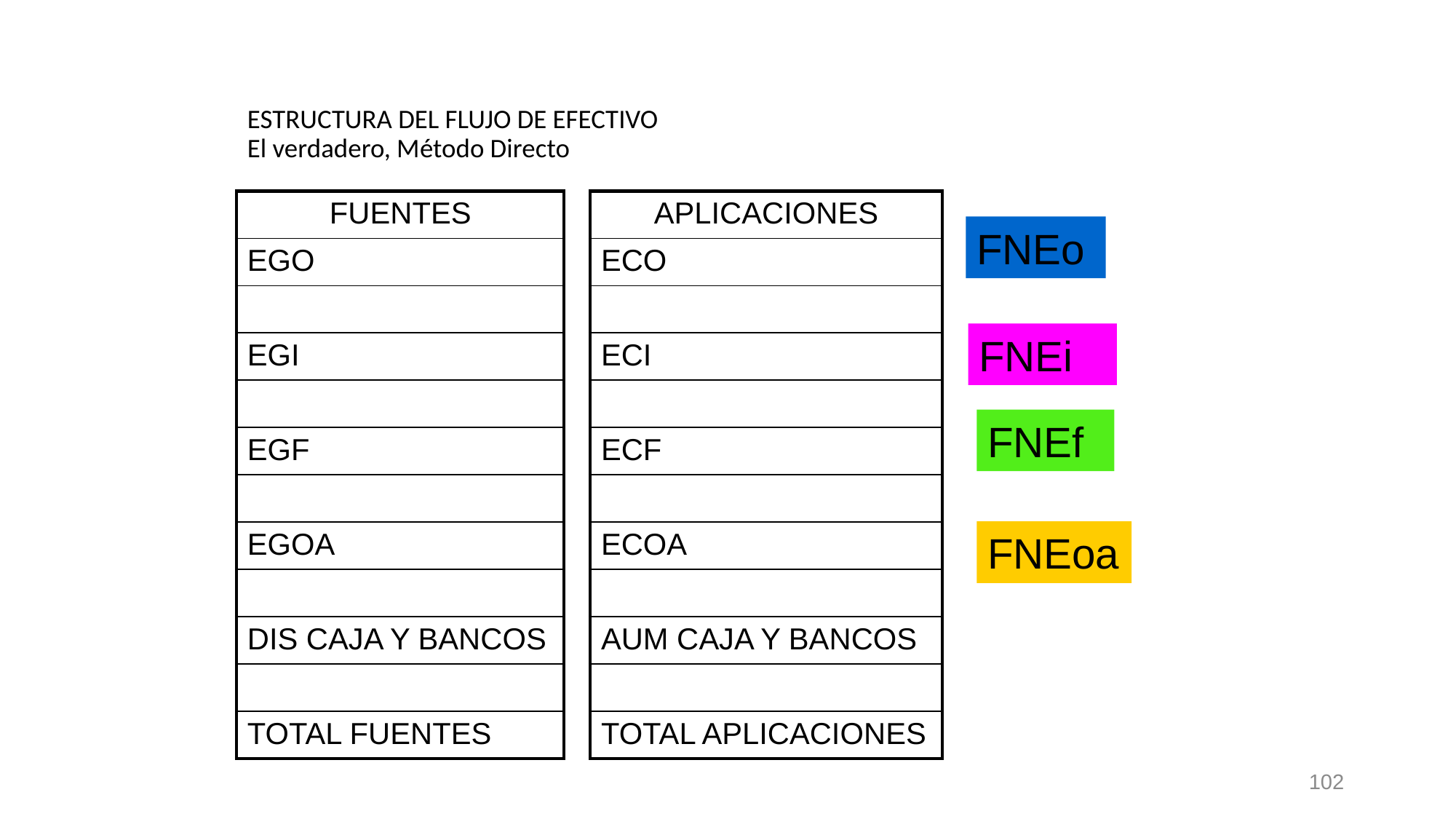

# ESTRUCTURA DEL FLUJO DE EFECTIVO El verdadero, Método Directo
| FUENTES |
| --- |
| EGO |
|  |
| EGI |
|  |
| EGF |
|  |
| EGOA |
|  |
| DIS CAJA Y BANCOS |
|  |
| TOTAL FUENTES |
| APLICACIONES |
| --- |
| ECO |
|  |
| ECI |
|  |
| ECF |
|  |
| ECOA |
|  |
| AUM CAJA Y BANCOS |
|  |
| TOTAL APLICACIONES |
FNEo
FNEi
FNEf
FNEoa
102